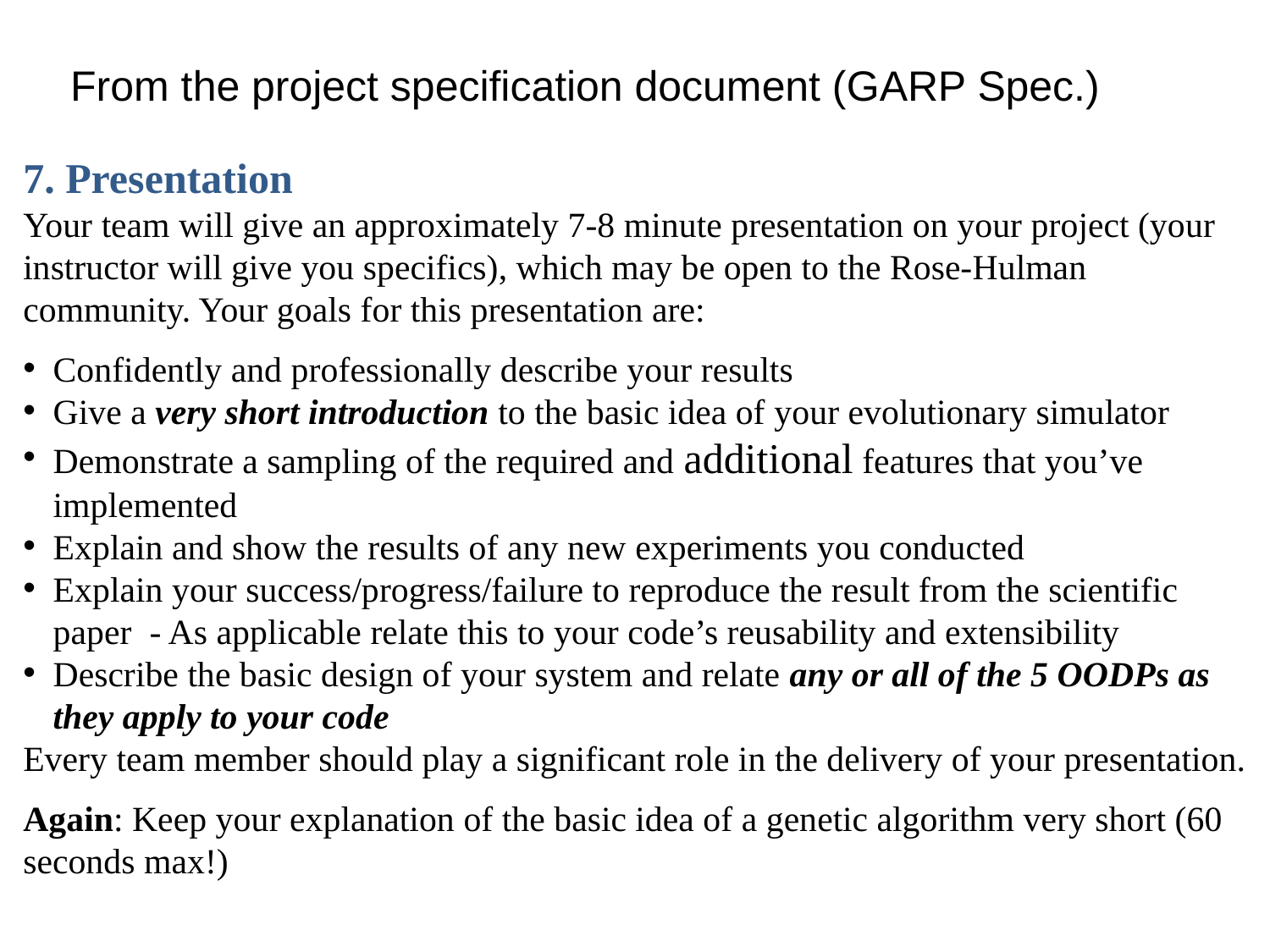

From the project specification document (GARP Spec.)
7. Presentation
Your team will give an approximately 7-8 minute presentation on your project (your instructor will give you specifics), which may be open to the Rose-Hulman community. Your goals for this presentation are:
Confidently and professionally describe your results
Give a very short introduction to the basic idea of your evolutionary simulator
Demonstrate a sampling of the required and additional features that you’ve implemented
Explain and show the results of any new experiments you conducted
Explain your success/progress/failure to reproduce the result from the scientific paper  - As applicable relate this to your code’s reusability and extensibility
Describe the basic design of your system and relate any or all of the 5 OODPs as they apply to your code
Every team member should play a significant role in the delivery of your presentation.
Again: Keep your explanation of the basic idea of a genetic algorithm very short (60 seconds max!)